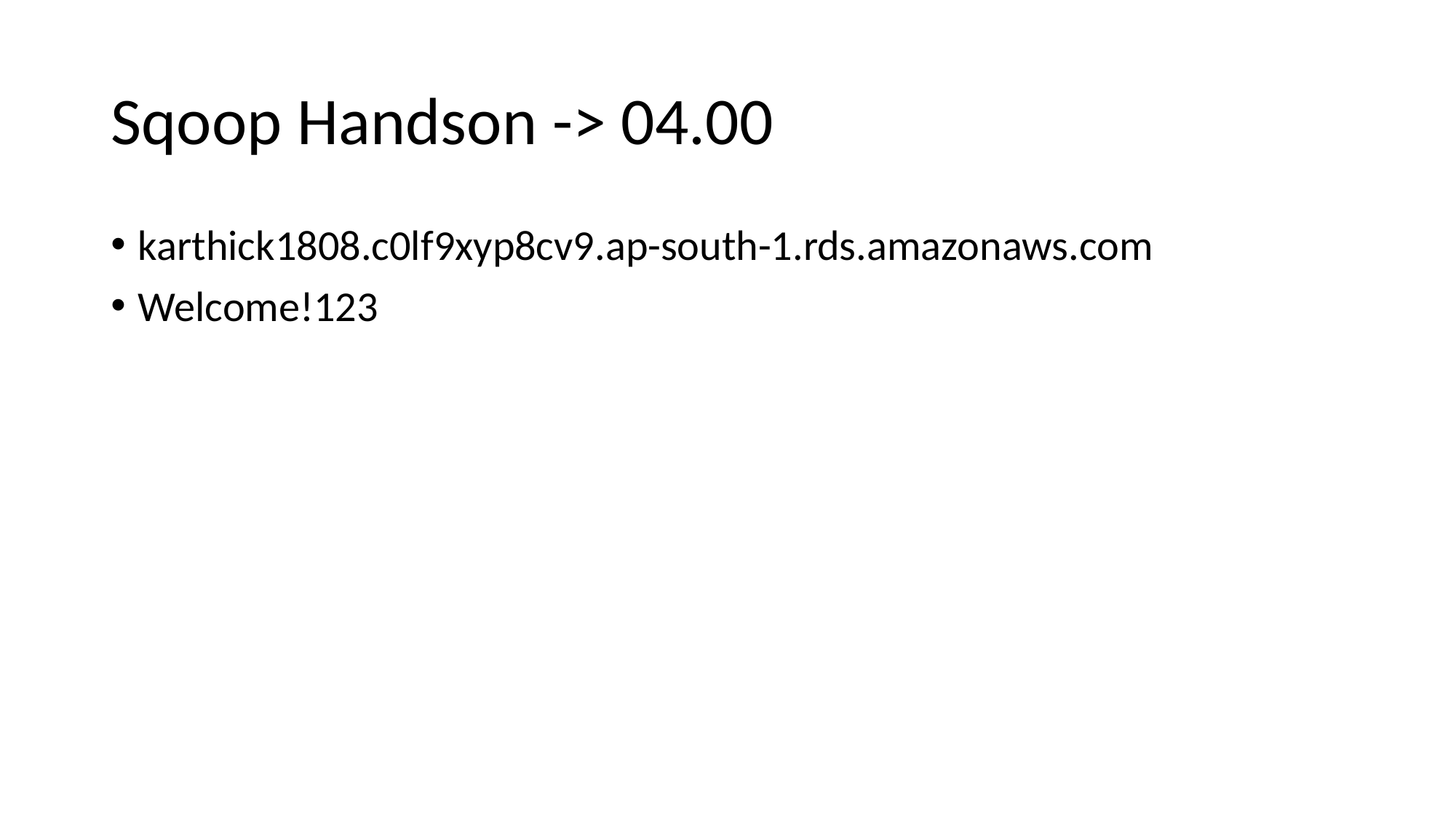

# Sqoop Handson -> 04.00
karthick1808.c0lf9xyp8cv9.ap-south-1.rds.amazonaws.com
Welcome!123